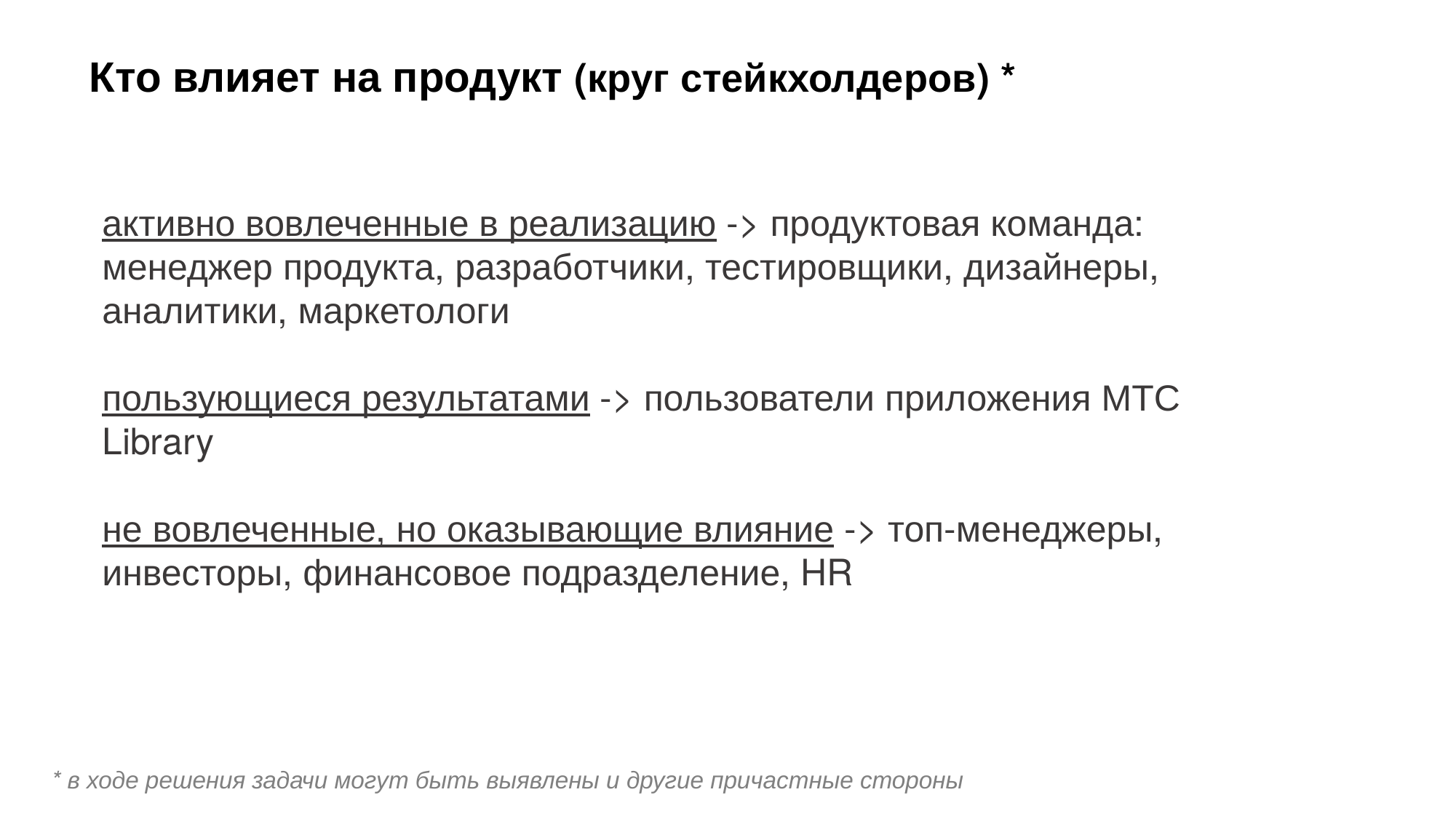

Кто влияет на продукт (круг стейкхолдеров) *
активно вовлеченные в реализацию -> продуктовая команда: менеджер продукта, разработчики, тестировщики, дизайнеры, аналитики, маркетологи

пользующиеся результатами -> пользователи приложения МТС Library

не вовлеченные, но оказывающие влияние -> топ-менеджеры, инвесторы, финансовое подразделение, HR
* в ходе решения задачи могут быть выявлены и другие причастные стороны